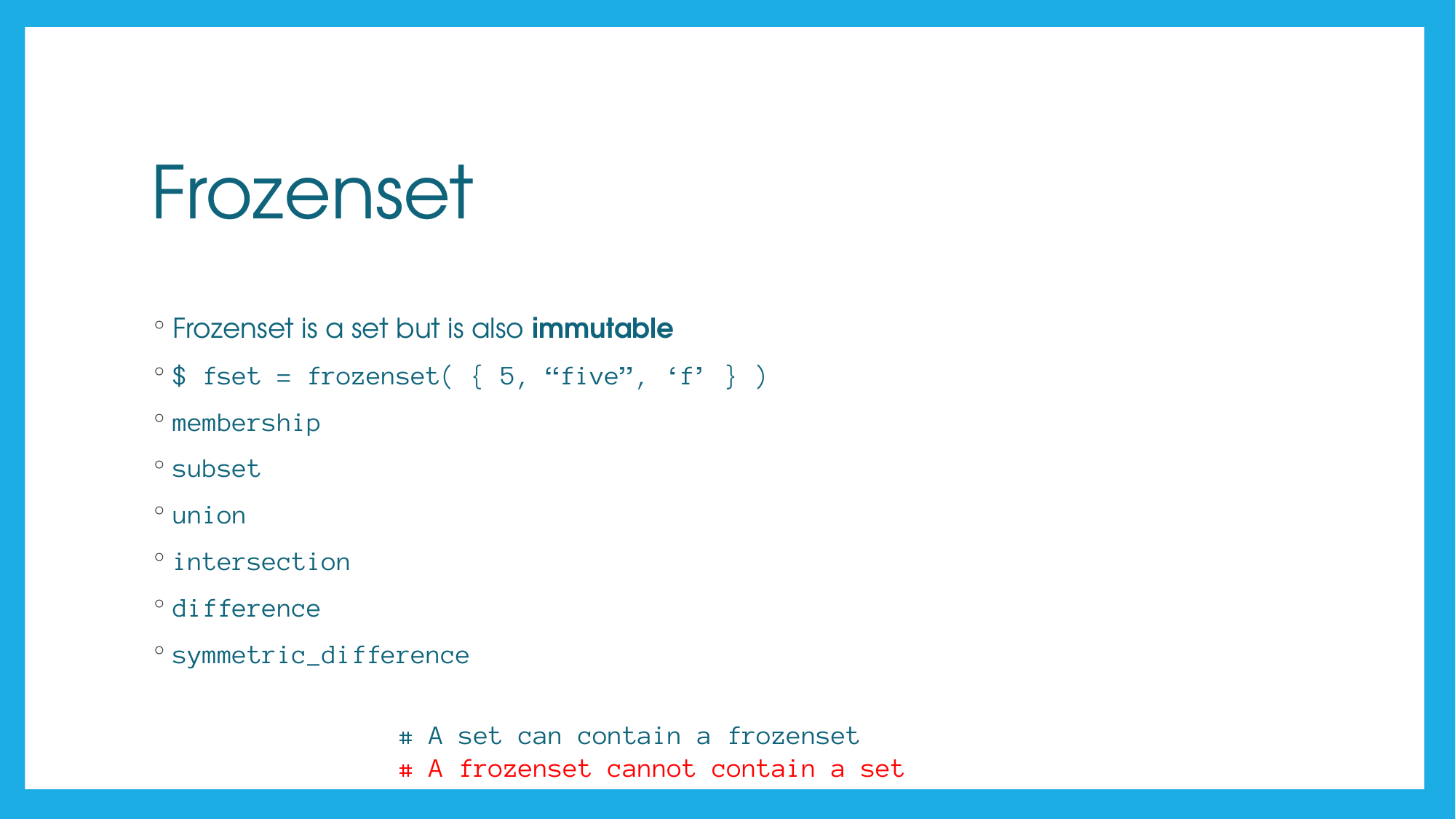

# Frozenset
Frozenset is a set but is also immutable
$ fset = frozenset( { 5, “five”, ‘f’ } )
membership
subset
union
intersection
difference
symmetric_difference
# A set can contain a frozenset
# A frozenset cannot contain a set